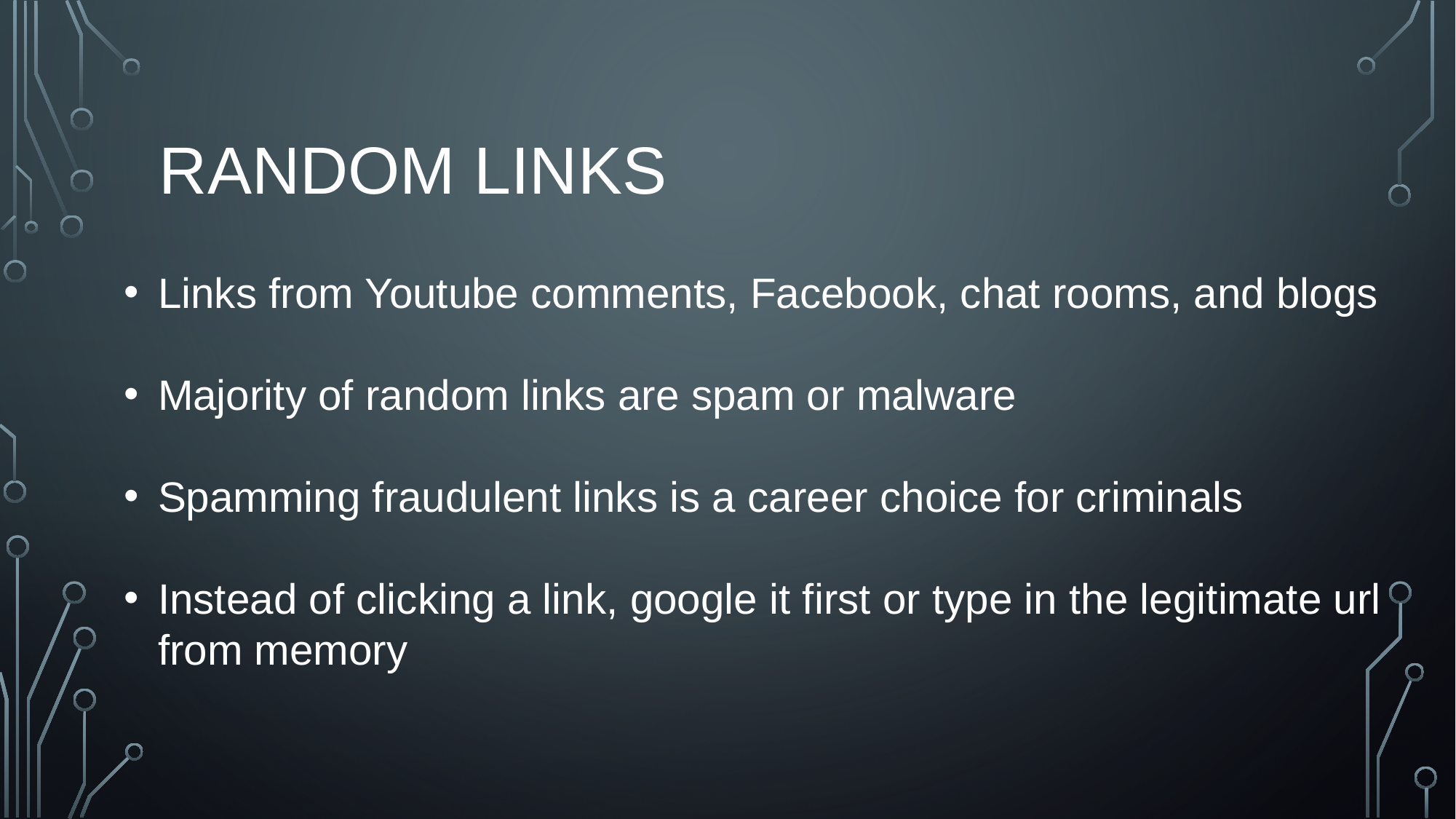

# Random links
Links from Youtube comments, Facebook, chat rooms, and blogs

Majority of random links are spam or malware

Spamming fraudulent links is a career choice for criminals

Instead of clicking a link, google it first or type in the legitimate url from memory